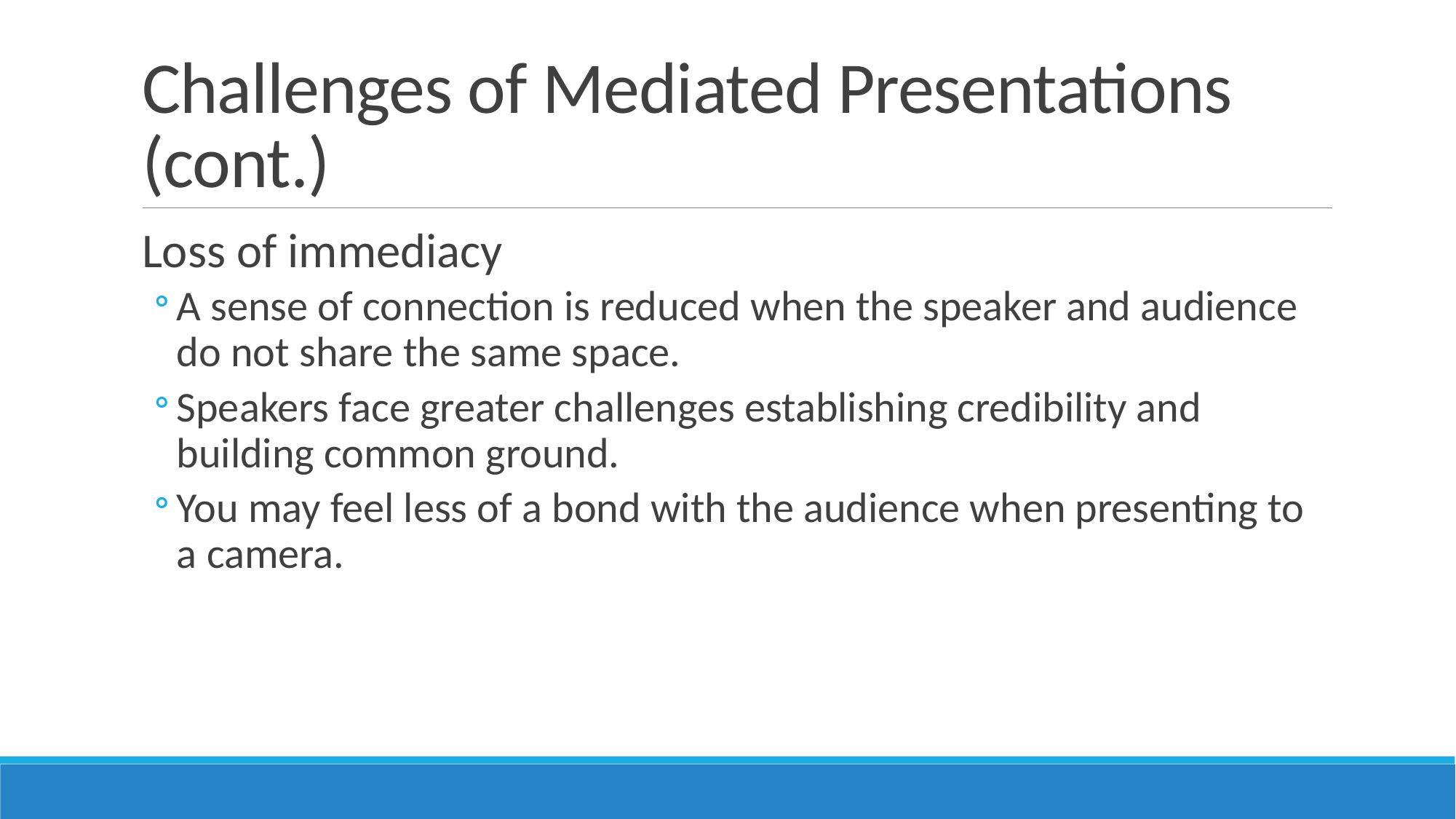

# Challenges of Mediated Presentations (cont.)
Loss of immediacy
A sense of connection is reduced when the speaker and audience do not share the same space.
Speakers face greater challenges establishing credibility and building common ground.
You may feel less of a bond with the audience when presenting to a camera.